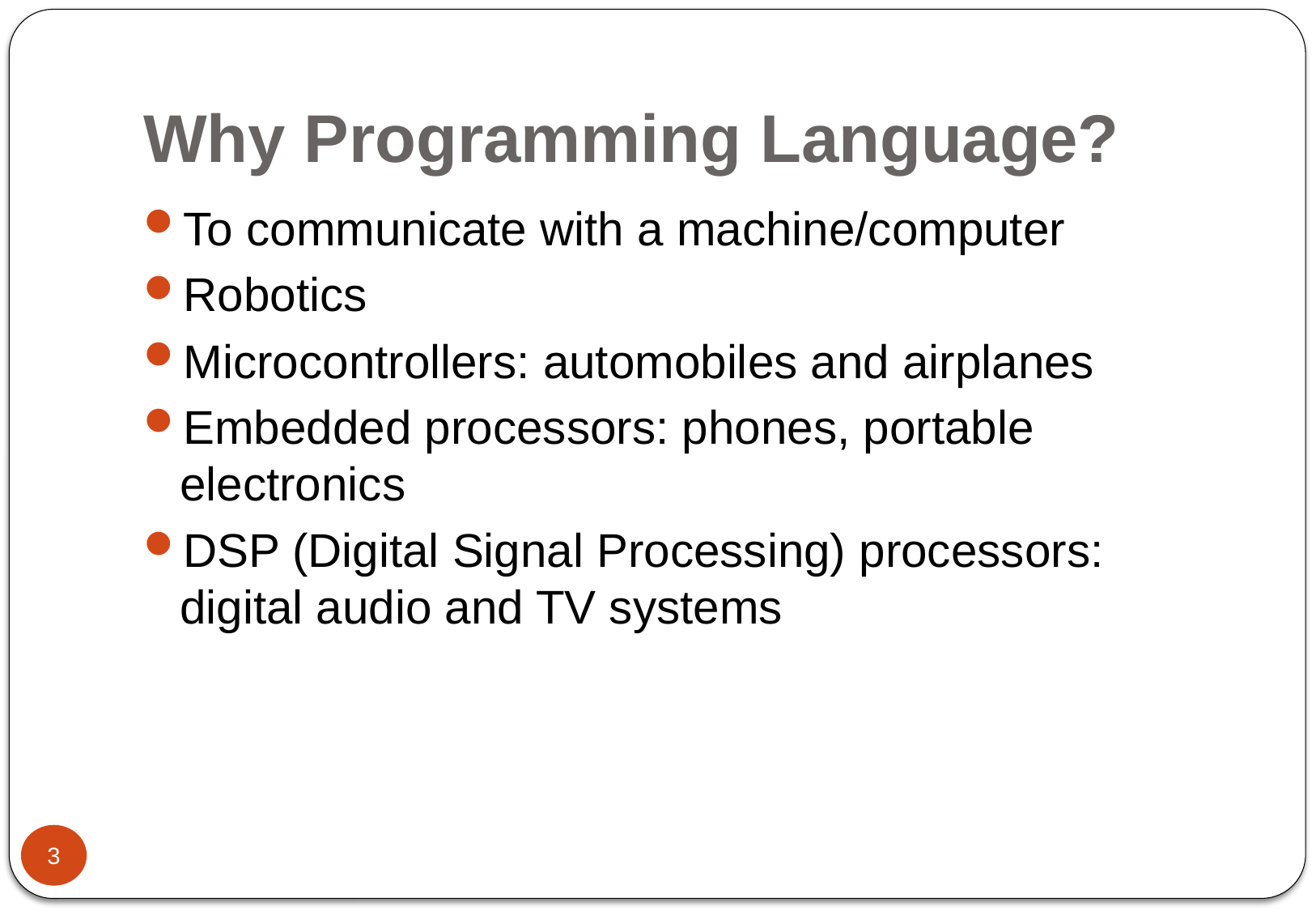

# Why Programming Language?
To communicate with a machine/computer
Robotics
Microcontrollers: automobiles and airplanes
Embedded processors: phones, portable electronics
DSP (Digital Signal Processing) processors: digital audio and TV systems
3